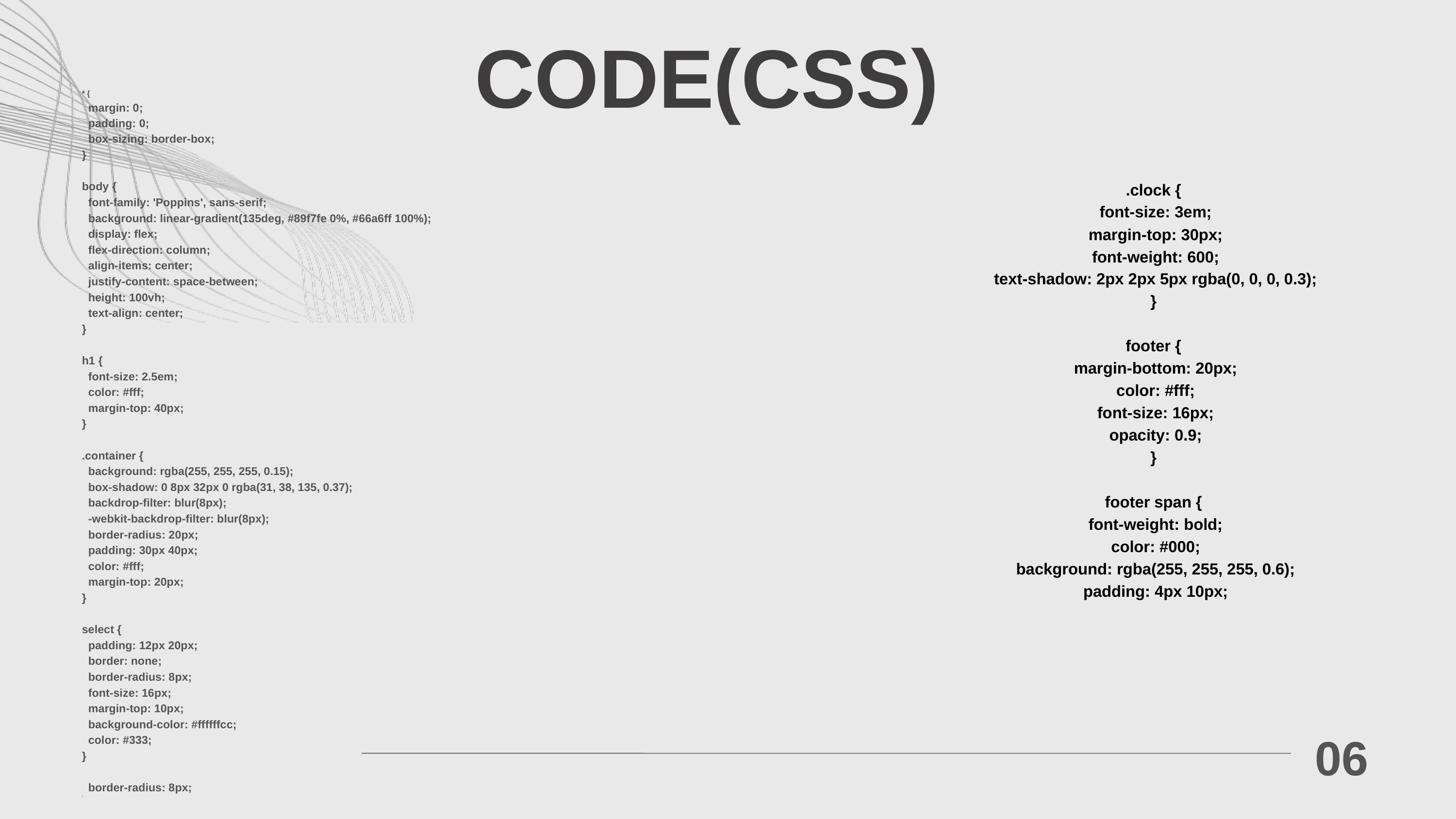

CODE(CSS)
* {
  margin: 0;
  padding: 0;
  box-sizing: border-box;
}

body {
  font-family: 'Poppins', sans-serif;
  background: linear-gradient(135deg, #89f7fe 0%, #66a6ff 100%);
  display: flex;
  flex-direction: column;
  align-items: center;
  justify-content: space-between;
  height: 100vh;
  text-align: center;
}

h1 {
  font-size: 2.5em;
  color: #fff;
  margin-top: 40px;
}

.container {
  background: rgba(255, 255, 255, 0.15);
  box-shadow: 0 8px 32px 0 rgba(31, 38, 135, 0.37);
  backdrop-filter: blur(8px);
  -webkit-backdrop-filter: blur(8px);
  border-radius: 20px;
  padding: 30px 40px;
  color: #fff;
  margin-top: 20px;
}

select {
  padding: 12px 20px;
  border: none;
  border-radius: 8px;
  font-size: 16px;
  margin-top: 10px;
  background-color: #ffffffcc;
  color: #333;
}

  border-radius: 8px;
}

.clock {
 font-size: 3em;
 margin-top: 30px;
 font-weight: 600;
 text-shadow: 2px 2px 5px rgba(0, 0, 0, 0.3);
}

footer {
 margin-bottom: 20px;
 color: #fff;
 font-size: 16px;
 opacity: 0.9;
}

footer span {
 font-weight: bold;
 color: #000;
 background: rgba(255, 255, 255, 0.6);
 padding: 4px 10px;

06